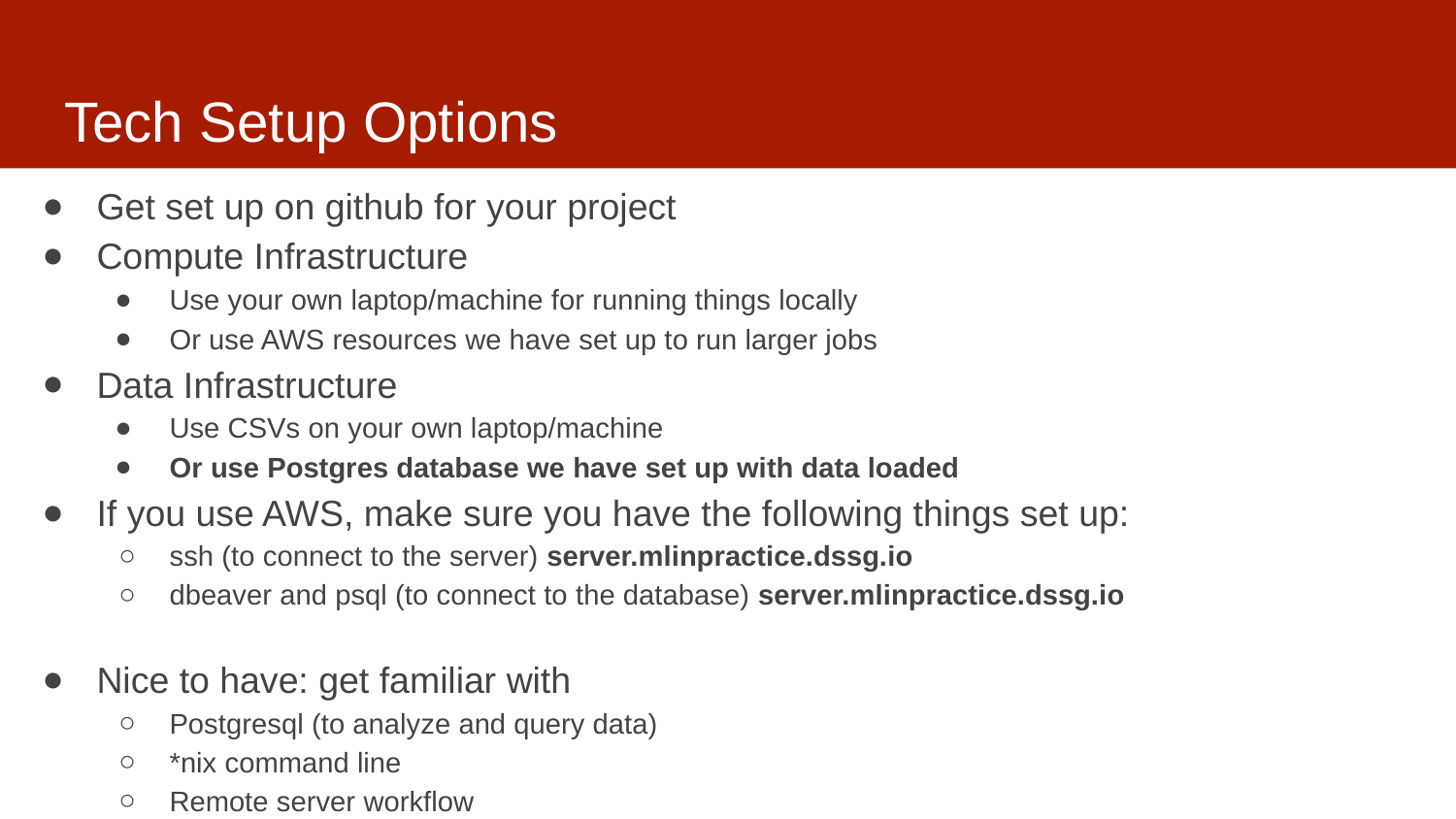

# Tech Setup Options
Get set up on github for your project
Compute Infrastructure
Use your own laptop/machine for running things locally
Or use AWS resources we have set up to run larger jobs
Data Infrastructure
Use CSVs on your own laptop/machine
Or use Postgres database we have set up with data loaded
If you use AWS, make sure you have the following things set up:
ssh (to connect to the server) server.mlinpractice.dssg.io
dbeaver and psql (to connect to the database) server.mlinpractice.dssg.io
Nice to have: get familiar with
Postgresql (to analyze and query data)
*nix command line
Remote server workflow